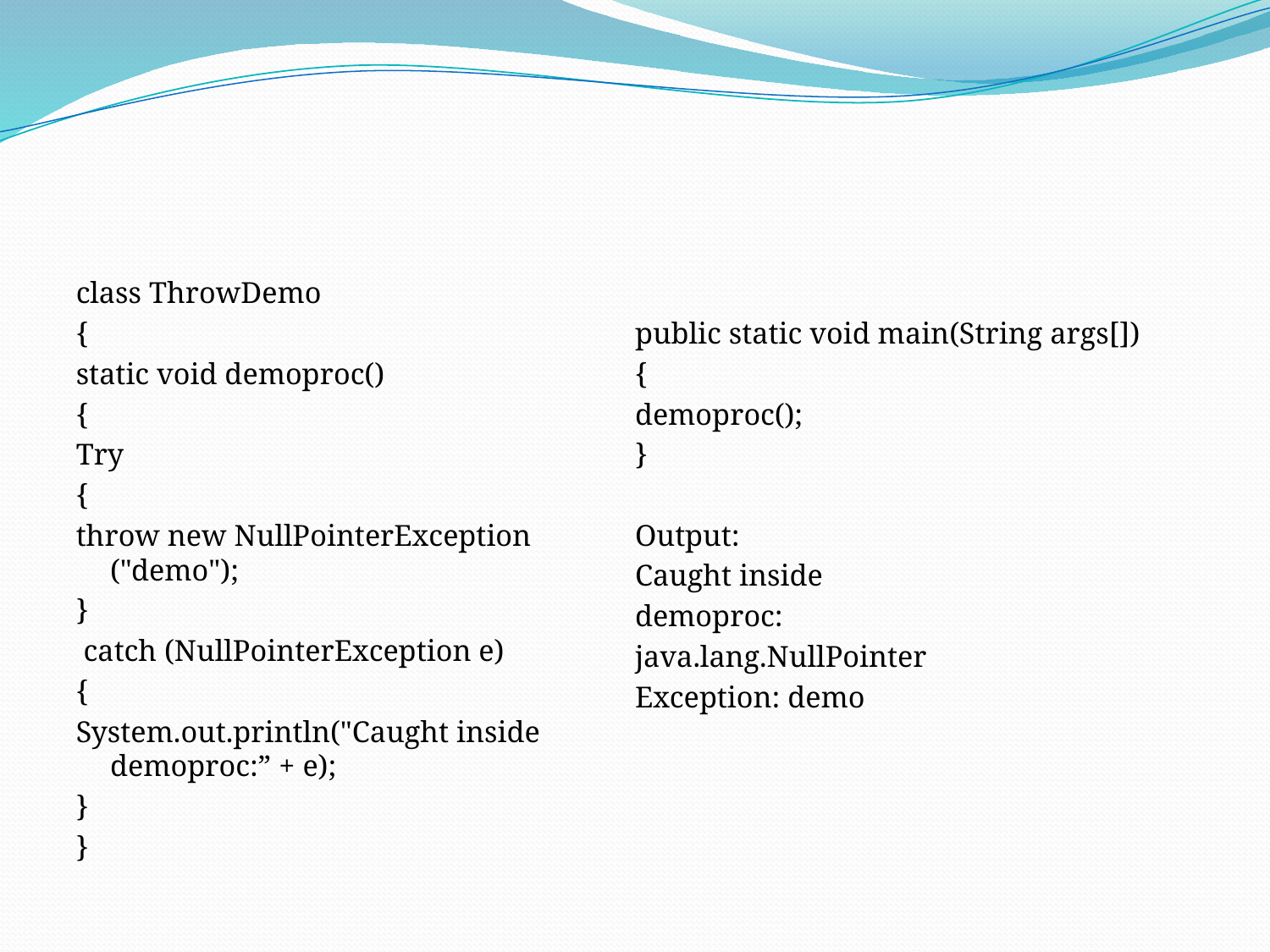

#
class ThrowDemo
{
static void demoproc()
{
Try
{
throw new NullPointerException ("demo");
}
 catch (NullPointerException e)
{
System.out.println("Caught inside demoproc:” + e);
}
}

public static void main(String args[])
{
demoproc();
}

Output:
Caught inside
demoproc:
java.lang.NullPointer
Exception: demo